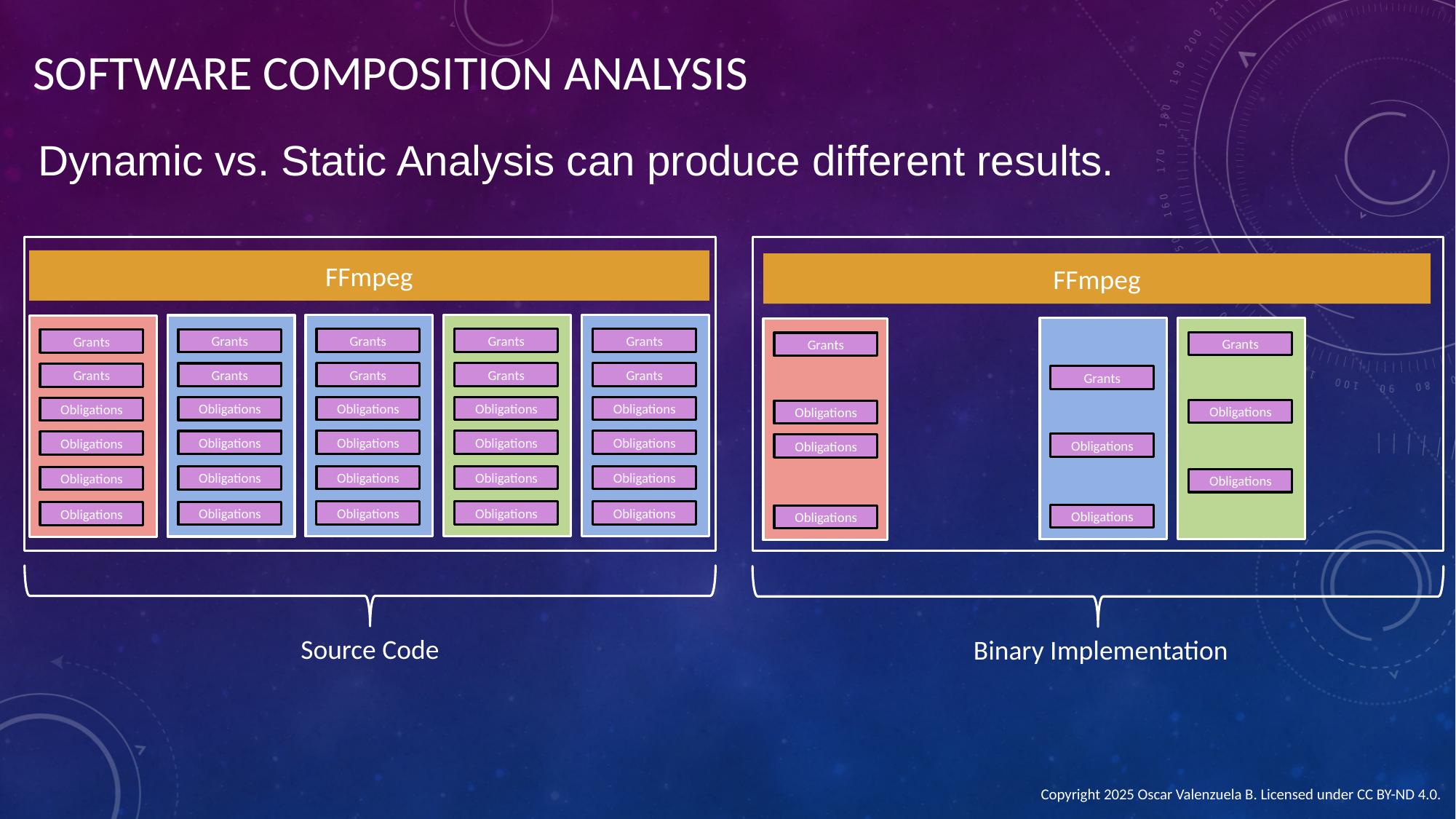

SOFTWARE COMPOSITION Analysis
Dynamic vs. Static Analysis can produce different results.

FFmpeg

FFmpeg

Grants
Grants
Grants
Grants
Grants
Grants
Grants
Grants
Grants
Grants
Grants
Grants
Grants
Obligations
Obligations
Obligations
Obligations
Obligations
Obligations
Obligations
Obligations
Obligations
Obligations
Obligations
Obligations
Obligations
Obligations
Obligations
Obligations
Obligations
Obligations
Obligations
Obligations
Obligations
Obligations
Obligations
Obligations
Obligations
Obligations
Obligations
Source Code
Binary Implementation
Copyright 2025 Oscar Valenzuela B. Licensed under CC BY-ND 4.0.